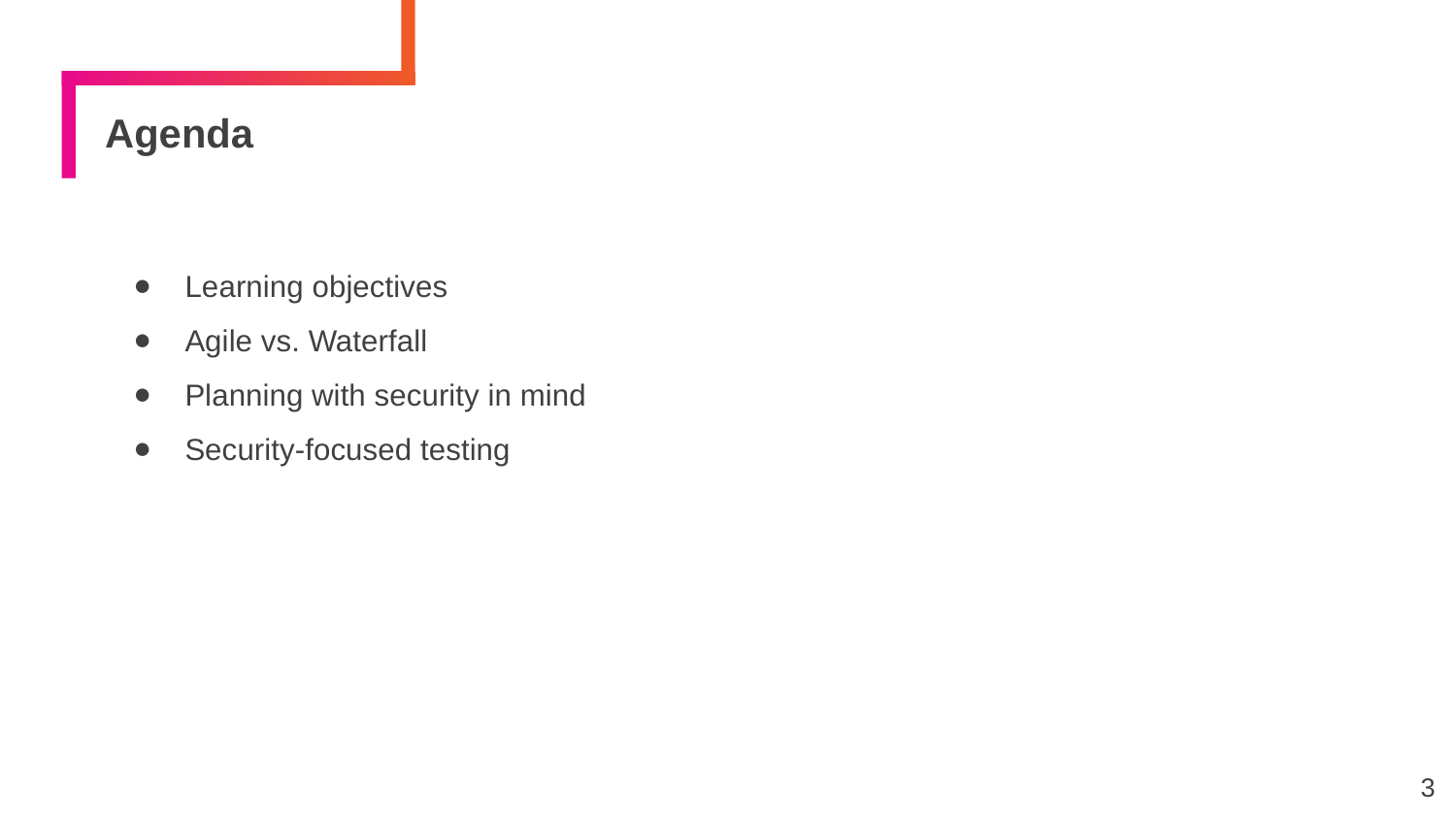

# Agenda
Learning objectives
Agile vs. Waterfall
Planning with security in mind
Security-focused testing
3